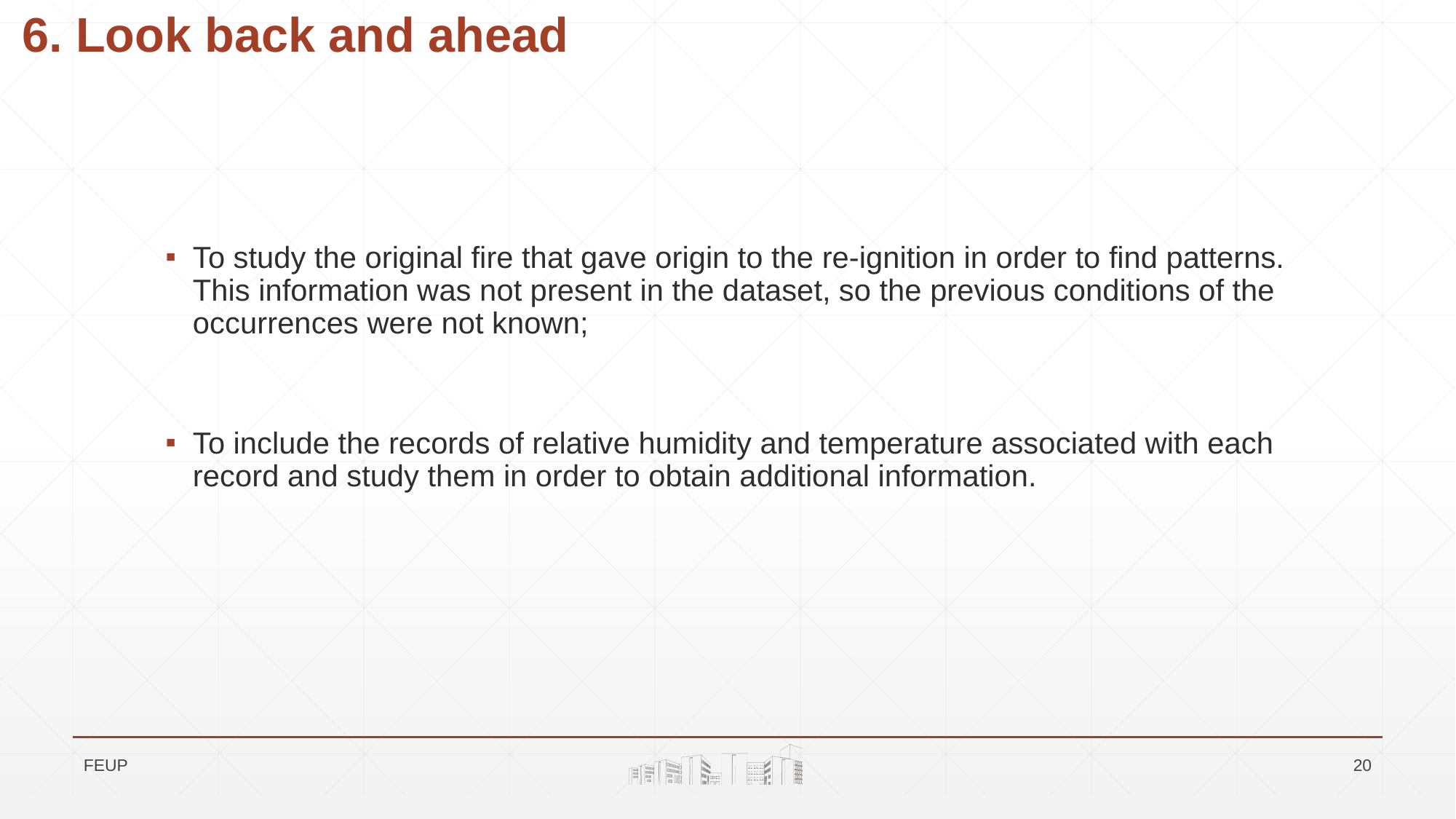

6. Look back and ahead
To study the original fire that gave origin to the re-ignition in order to find patterns. This information was not present in the dataset, so the previous conditions of the occurrences were not known;

To include the records of relative humidity and temperature associated with each record and study them in order to obtain additional information.
FEUP
20